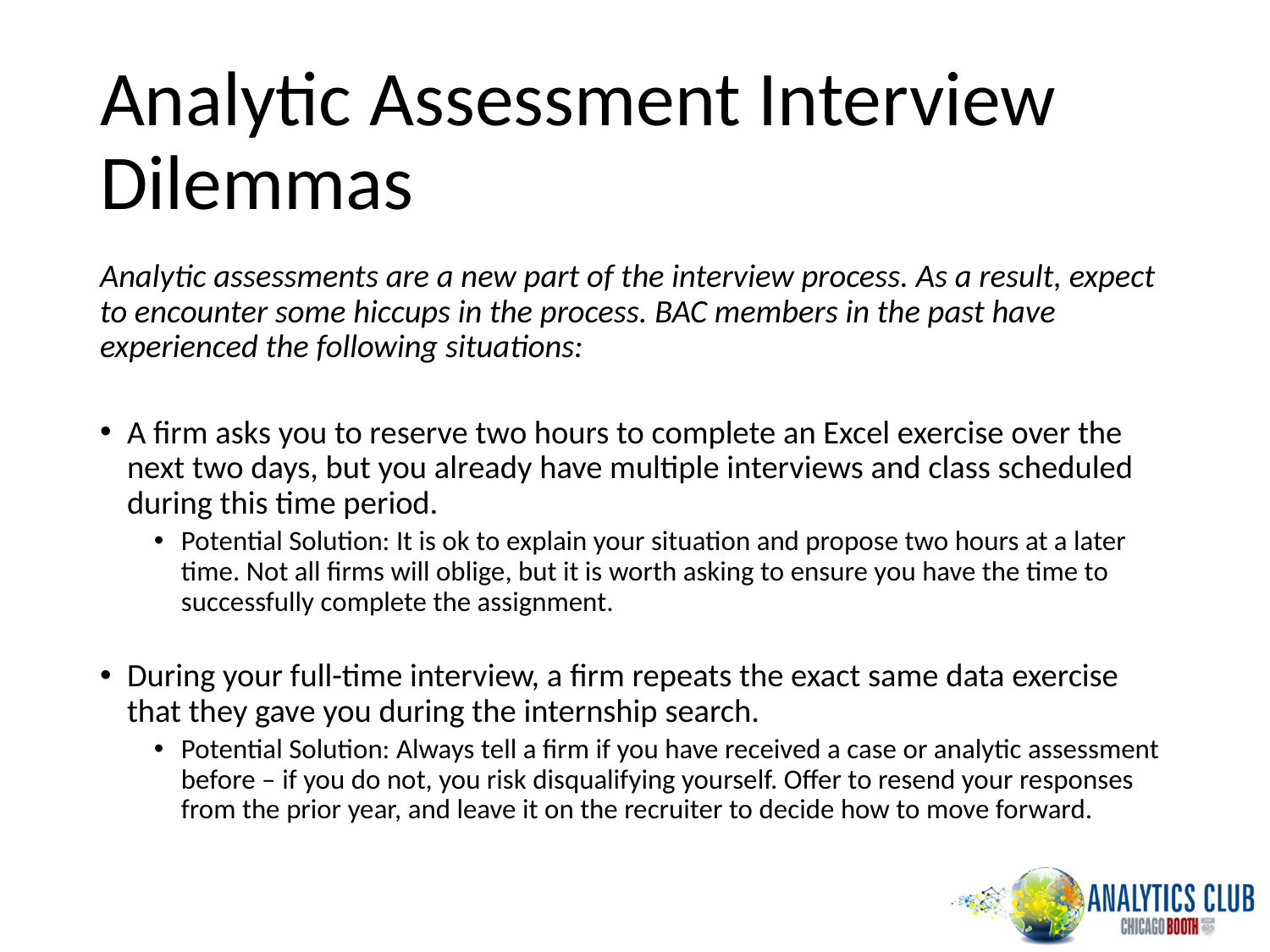

# Analytic Assessment Interview Dilemmas
Analytic assessments are a new part of the interview process. As a result, expect to encounter some hiccups in the process. BAC members in the past have experienced the following situations:
A firm asks you to reserve two hours to complete an Excel exercise over the next two days, but you already have multiple interviews and class scheduled during this time period.
Potential Solution: It is ok to explain your situation and propose two hours at a later time. Not all firms will oblige, but it is worth asking to ensure you have the time to successfully complete the assignment.
During your full-time interview, a firm repeats the exact same data exercise that they gave you during the internship search.
Potential Solution: Always tell a firm if you have received a case or analytic assessment before – if you do not, you risk disqualifying yourself. Offer to resend your responses from the prior year, and leave it on the recruiter to decide how to move forward.